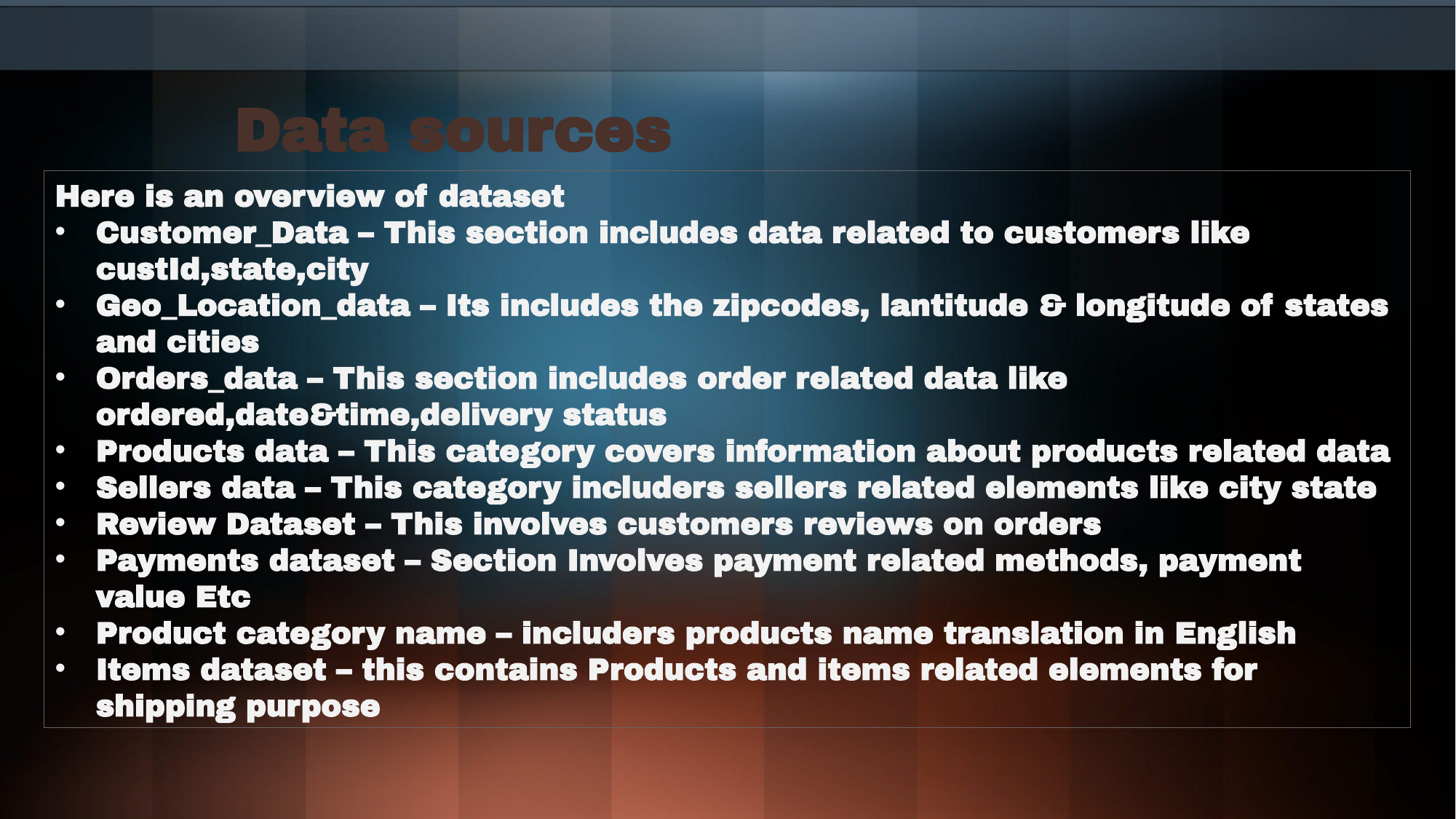

# Data sources
Here is an overview of dataset
Customer_Data – This section includes data related to customers like custId,state,city
Geo_Location_data – Its includes the zipcodes, lantitude & longitude of states and cities
Orders_data – This section includes order related data like ordered,date&time,delivery status
Products data – This category covers information about products related data
Sellers data – This category includers sellers related elements like city state
Review Dataset – This involves customers reviews on orders
Payments dataset – Section Involves payment related methods, payment value Etc
Product category name – includers products name translation in English
Items dataset – this contains Products and items related elements for shipping purpose